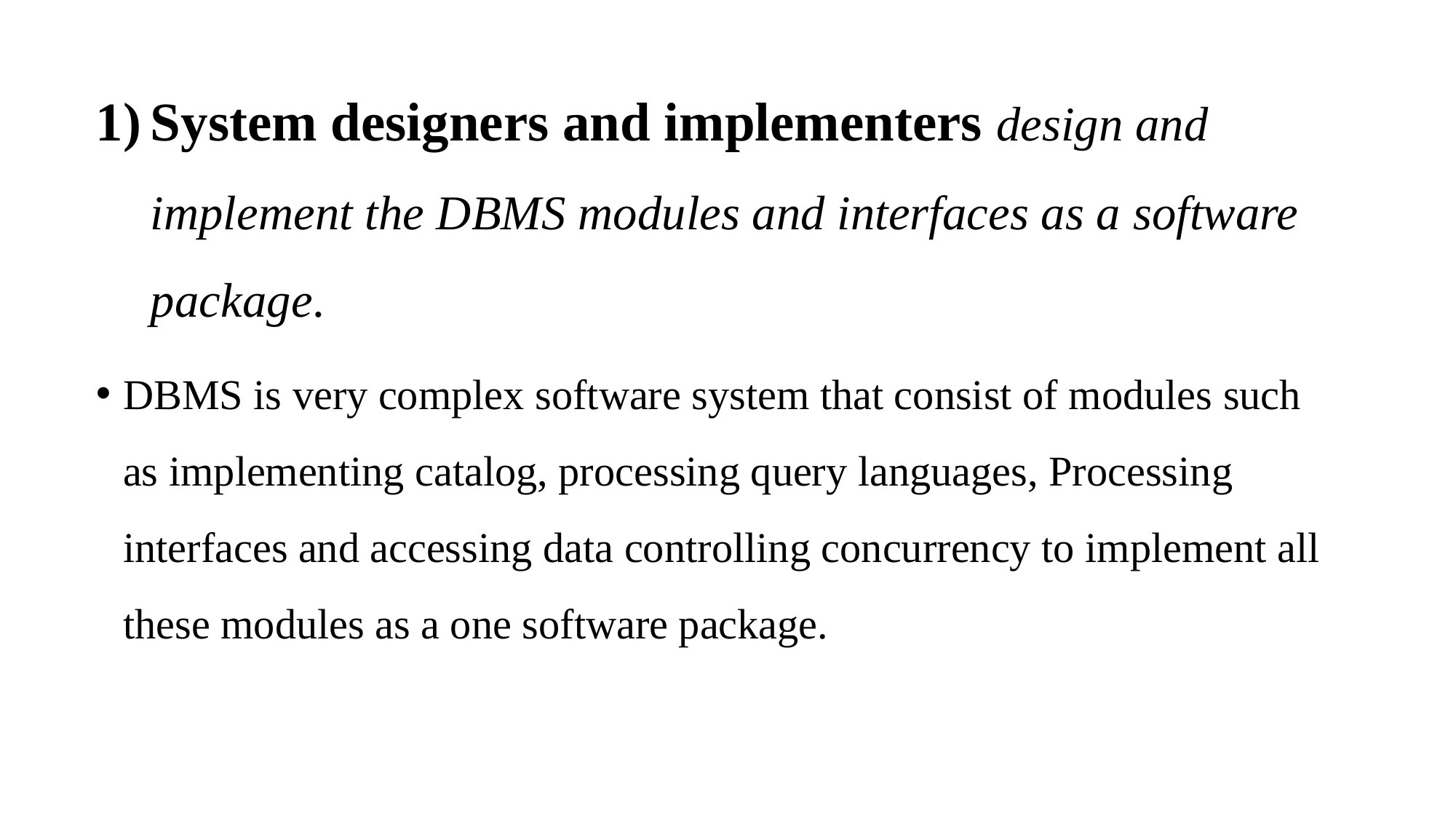

System designers and implementers design and implement the DBMS modules and interfaces as a software package.
DBMS is very complex software system that consist of modules such as implementing catalog, processing query languages, Processing interfaces and accessing data controlling concurrency to implement all these modules as a one software package.